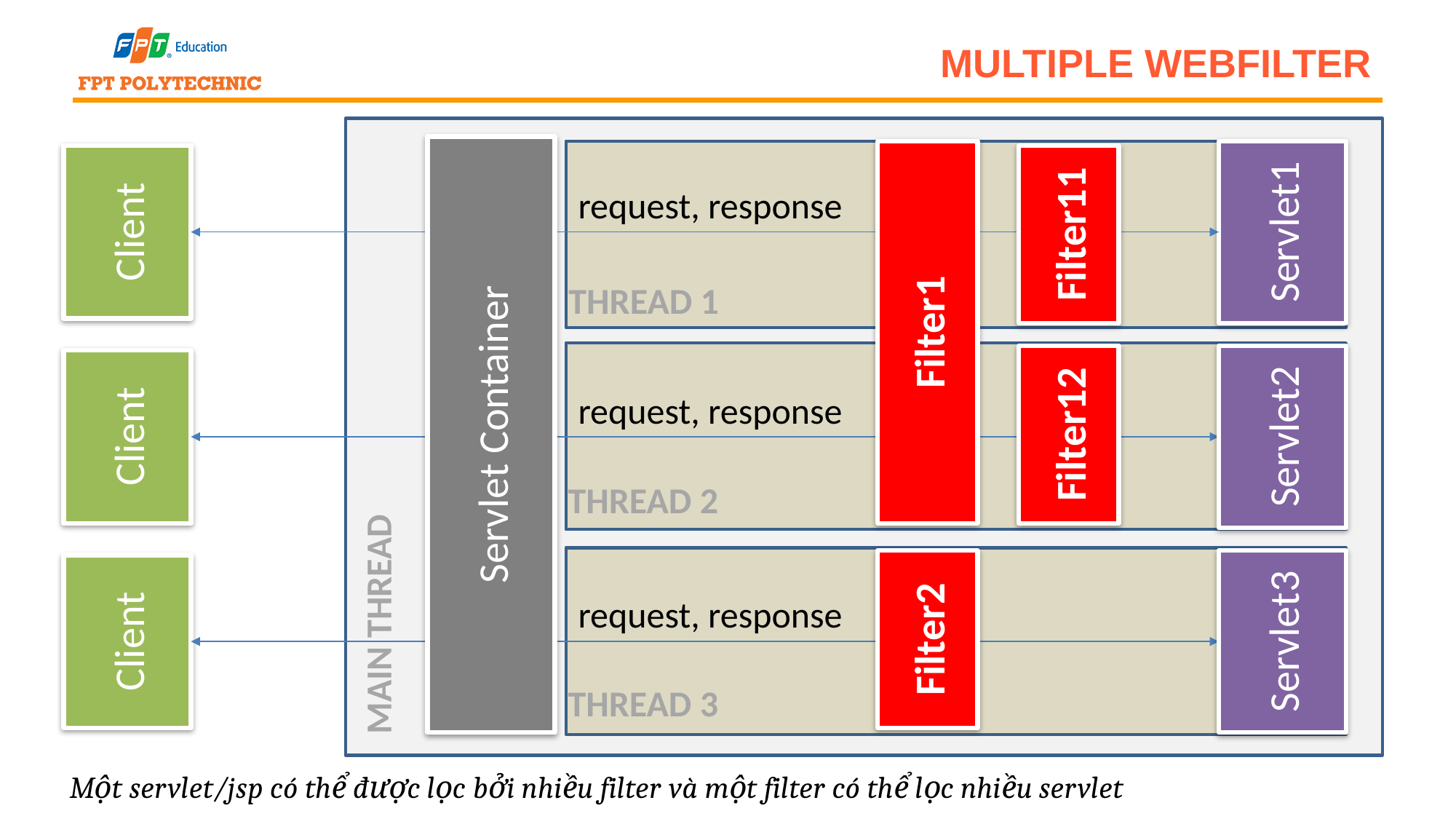

# Multiple WebFilter

Servlet Container

Filter1
Servlet1
Client
Filter11
request, response
Thread 1

Filter12
Servlet2
Client
request, response
Thread 2

Filter2
Servlet3
Client
request, response
Main Thread
Thread 3
Một servlet/jsp có thể được lọc bởi nhiều filter và một filter có thể lọc nhiều servlet